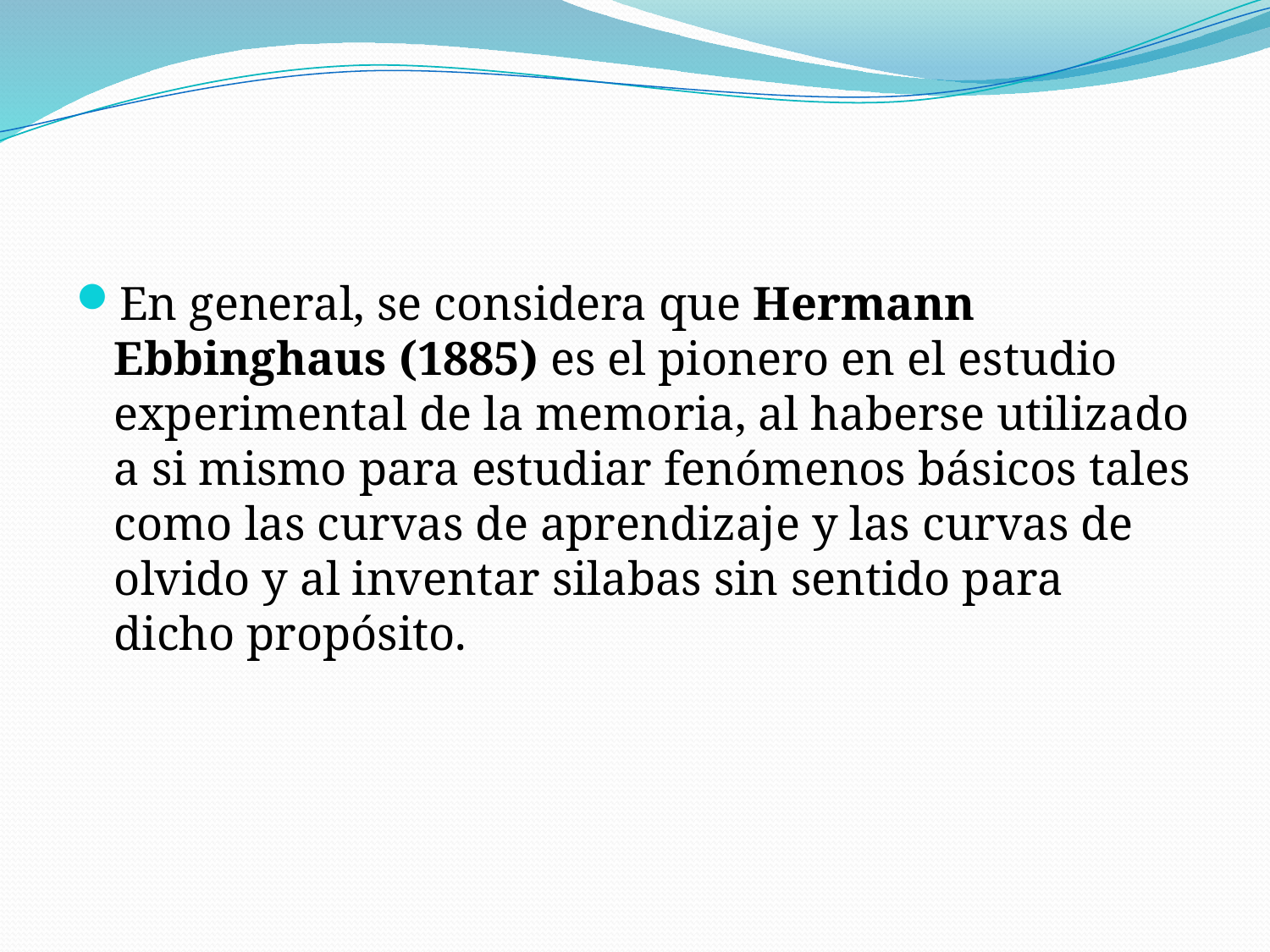

En general, se considera que Hermann Ebbinghaus (1885) es el pionero en el estudio experimental de la memoria, al haberse utilizado a si mismo para estudiar fenómenos básicos tales como las curvas de aprendizaje y las curvas de olvido y al inventar silabas sin sentido para dicho propósito.